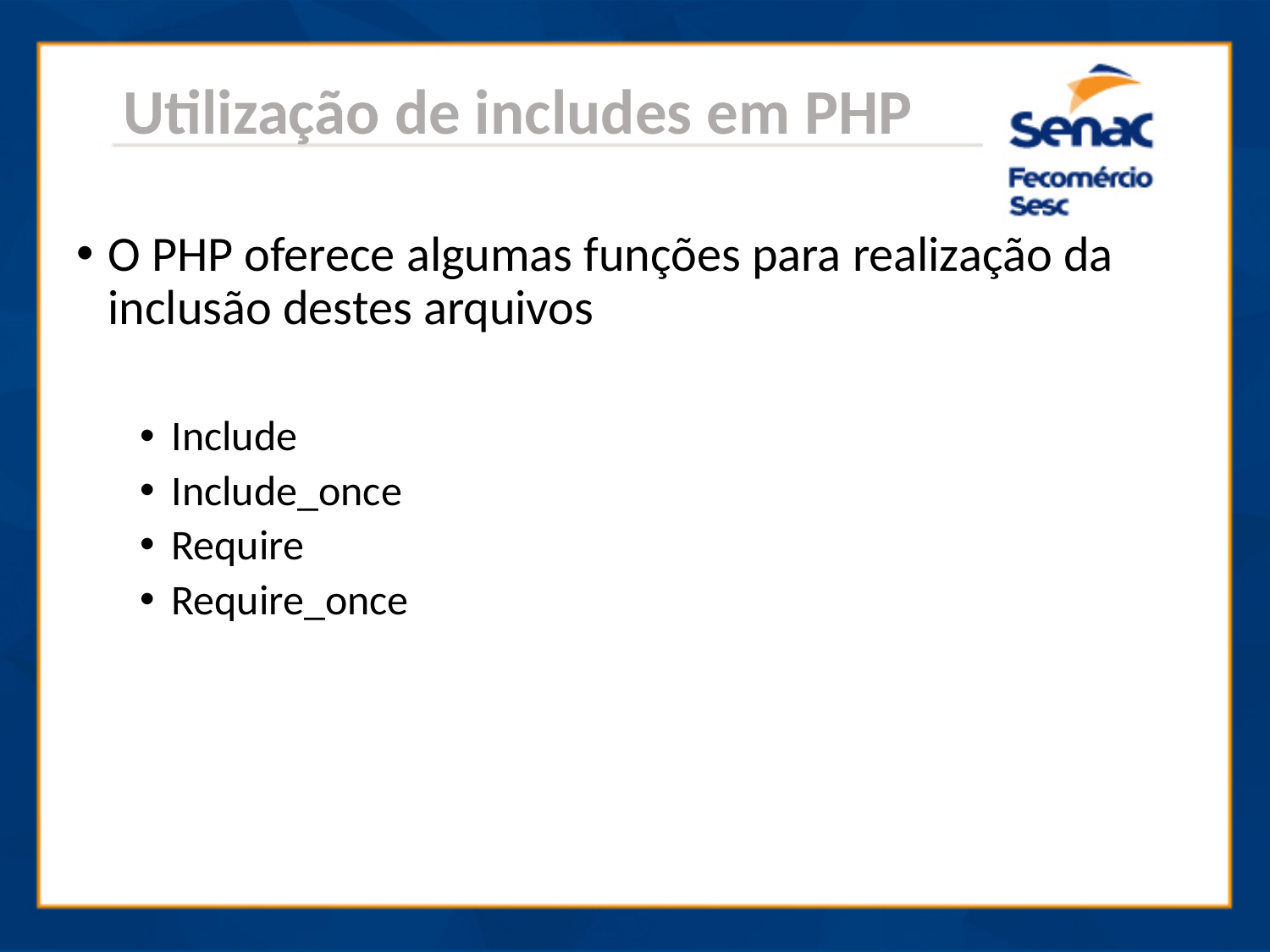

Utilização de includes em PHP
O PHP oferece algumas funções para realização da inclusão destes arquivos

Include
Include_once
Require
Require_once